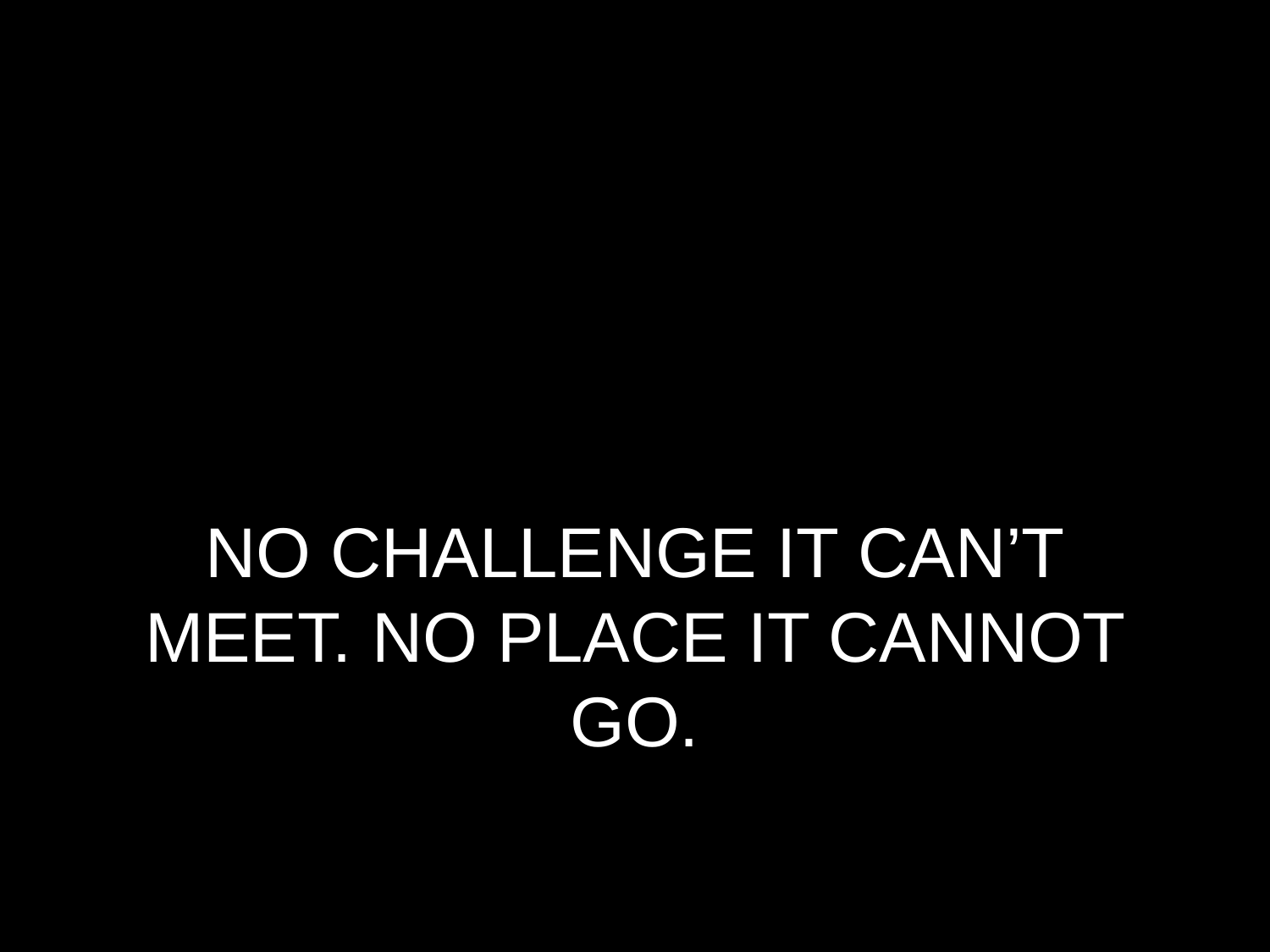

# NO CHALLENGE IT CAN’T MEET. NO PLACE IT CANNOT GO.